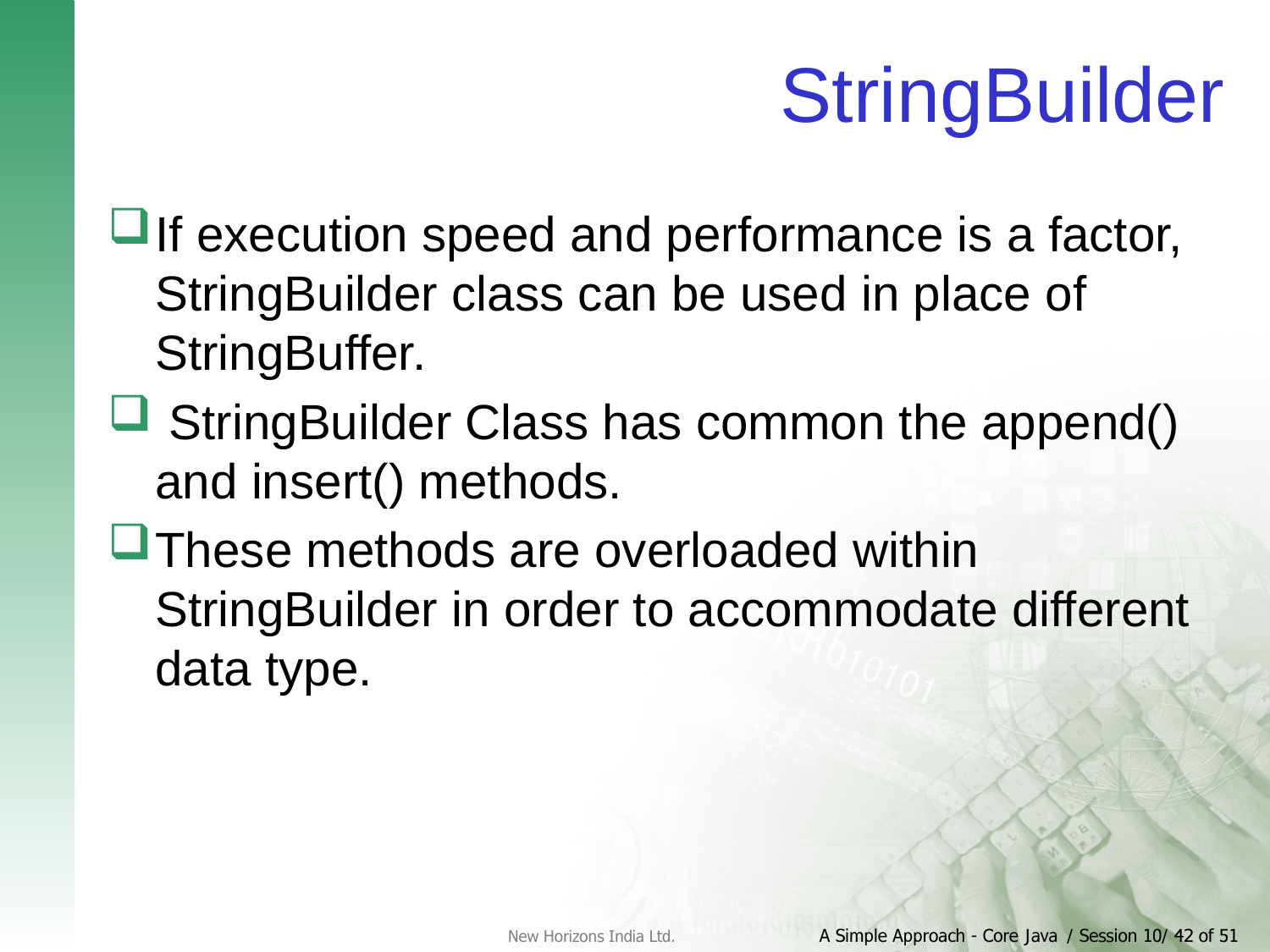

# StringBuilder
If execution speed and performance is a factor, StringBuilder class can be used in place of StringBuffer.
 StringBuilder Class has common the append() and insert() methods.
These methods are overloaded within StringBuilder in order to accommodate different data type.